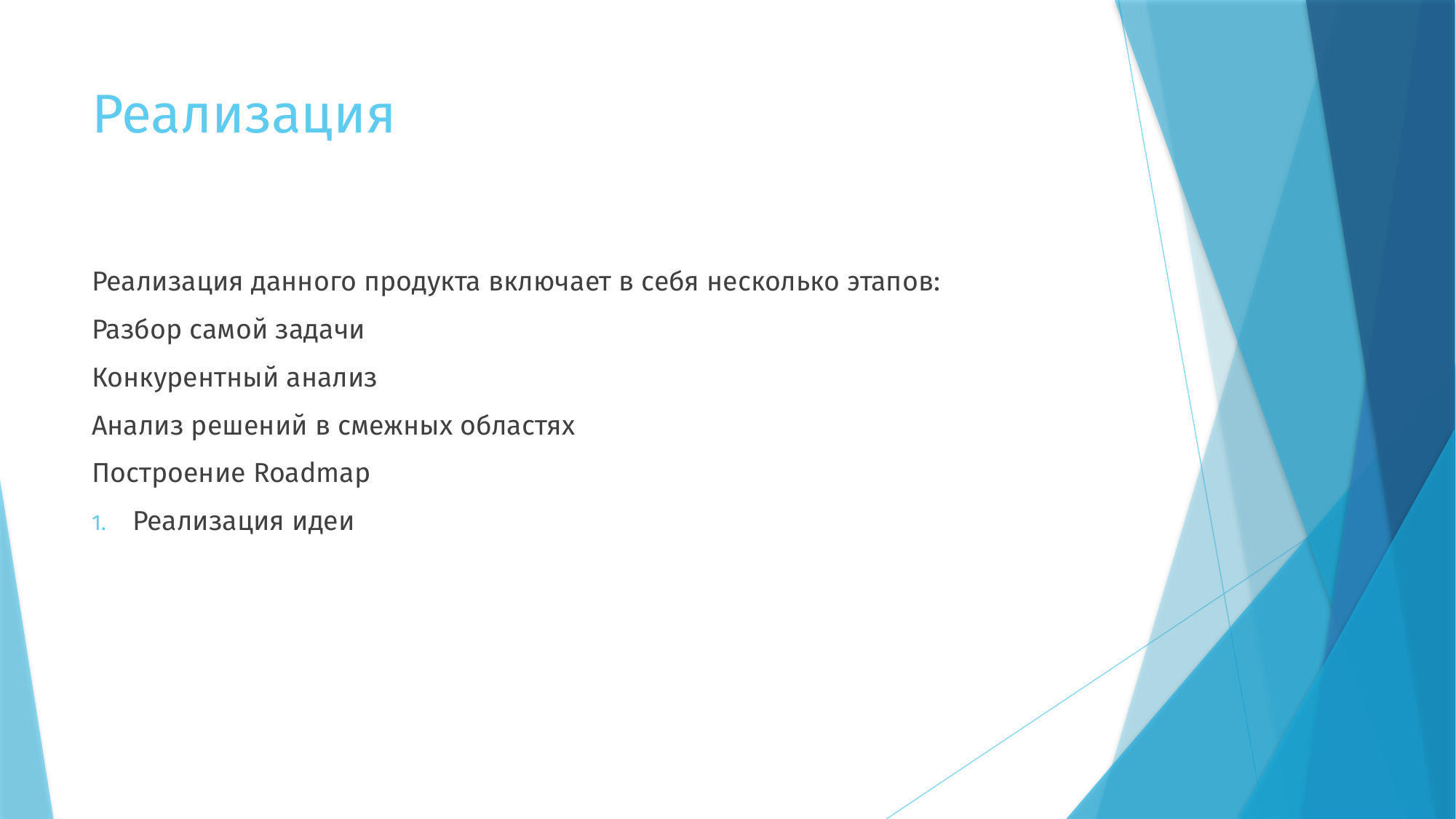

# Реализация
Реализация данного продукта включает в себя несколько этапов:
Разбор самой задачи
Конкурентный анализ
Анализ решений в смежных областях
Построение Roadmap
Реализация идеи